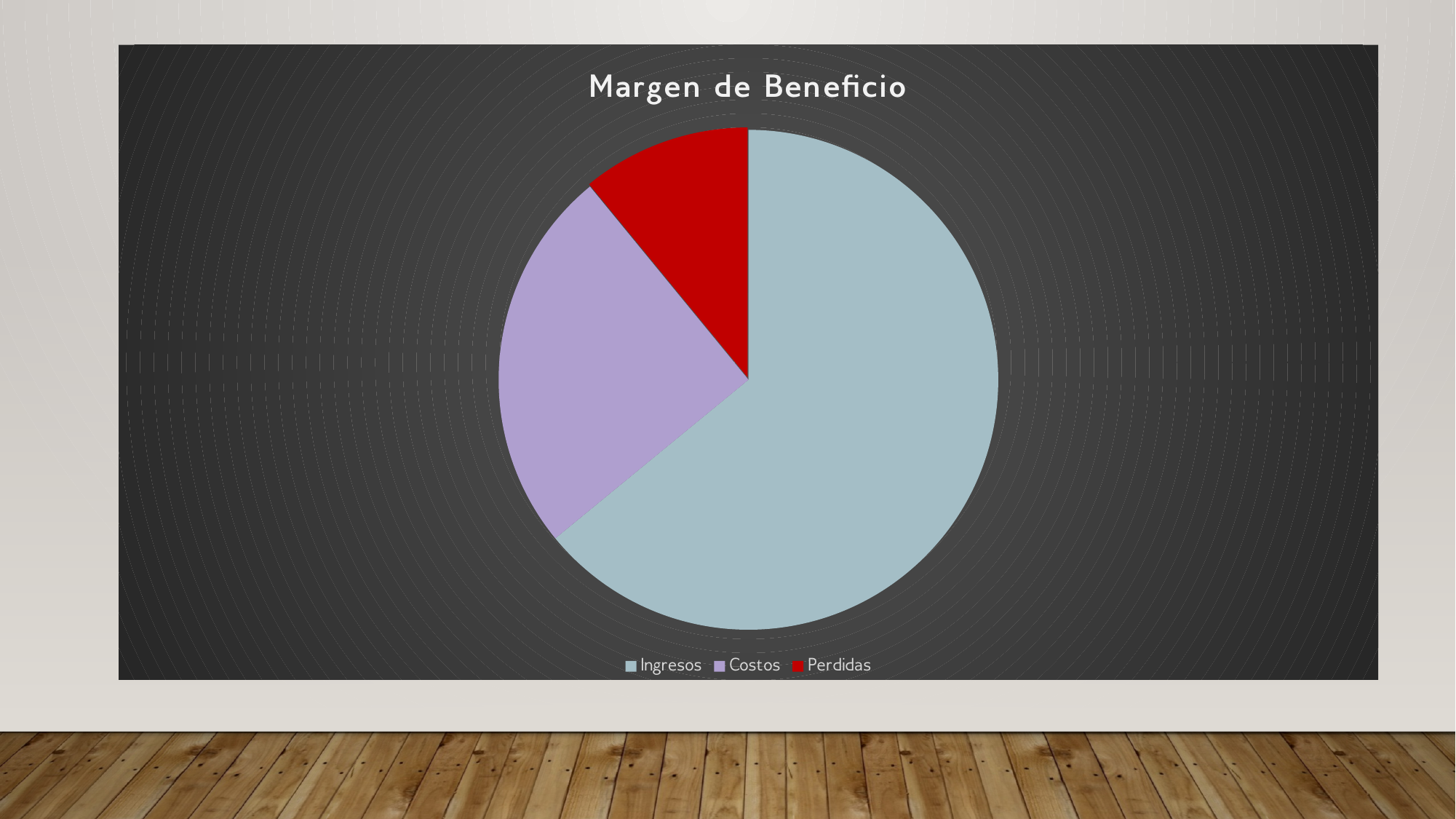

### Chart:

| Category | Margen de Beneficio |
|---|---|
| Ingresos | 8.2 |
| Costos | 3.2 |
| Perdidas | 1.4 |